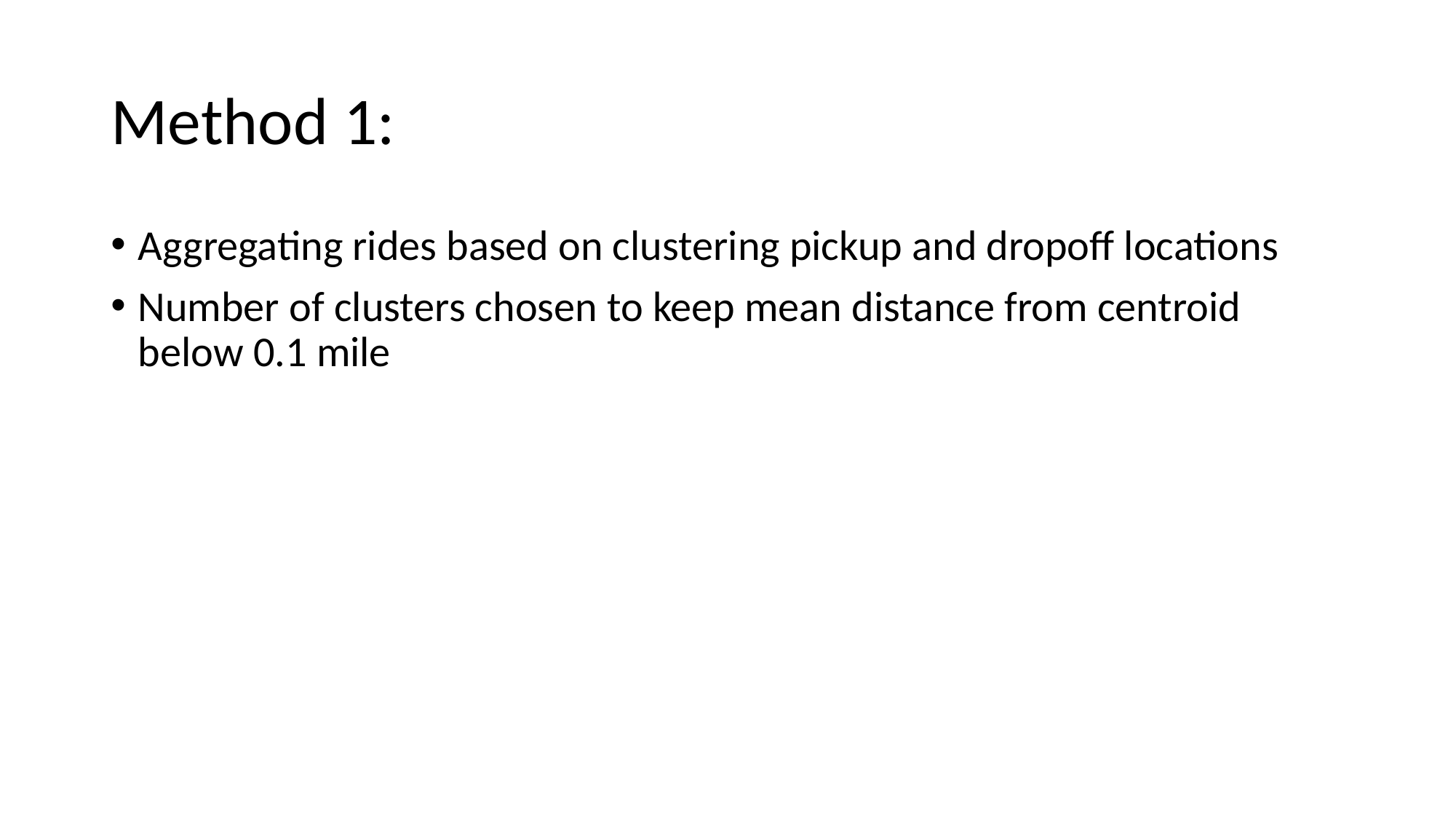

# Method 1:
Aggregating rides based on clustering pickup and dropoff locations
Number of clusters chosen to keep mean distance from centroid below 0.1 mile